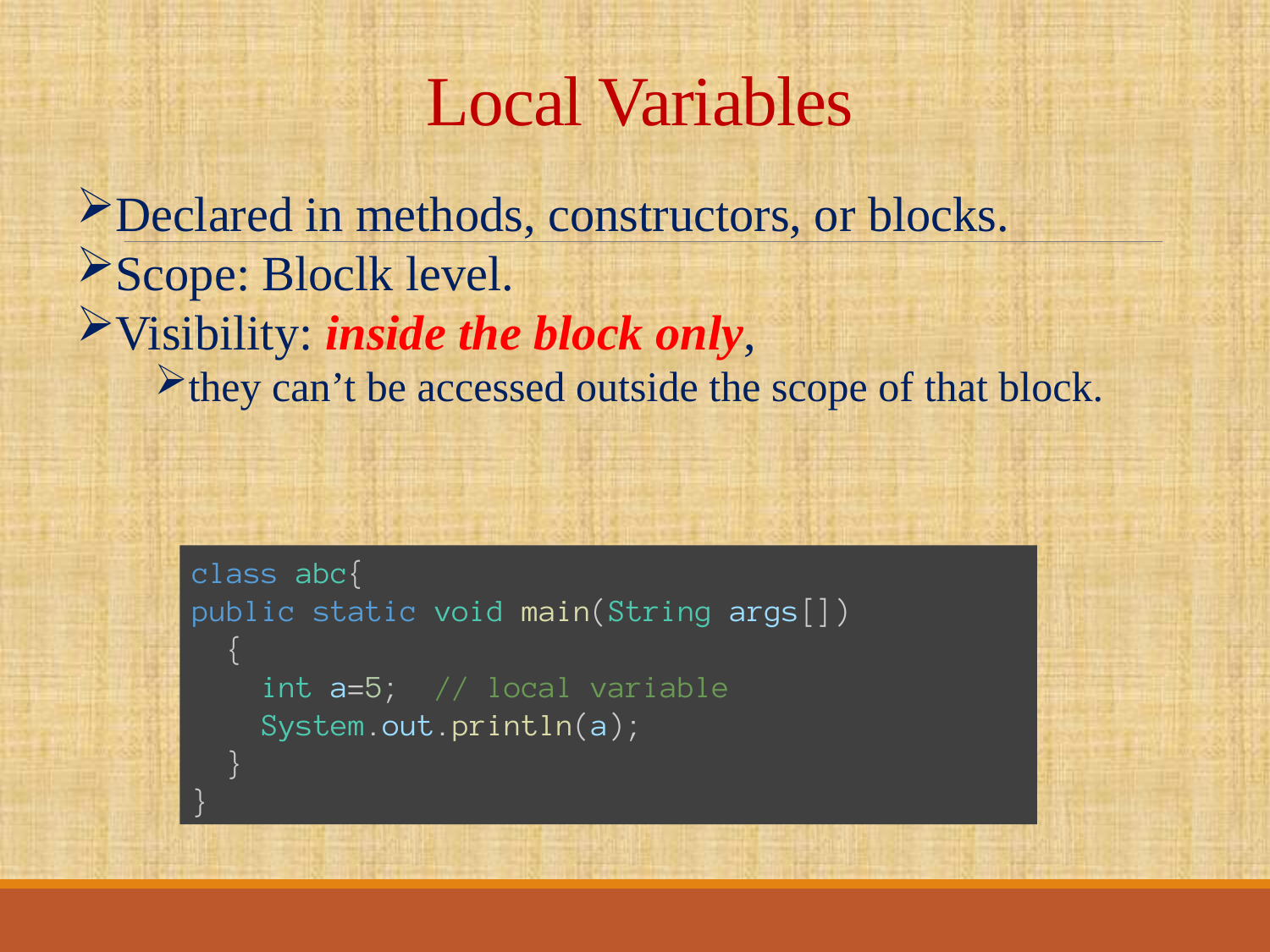

# Local Variables
Declared in methods, constructors, or blocks.
Scope: Bloclk level.
Visibility: inside the block only,
they can’t be accessed outside the scope of that block.
class abc{
public static void main(String args[])
  {
    int a=5;  // local variable
    System.out.println(a);
  }
}